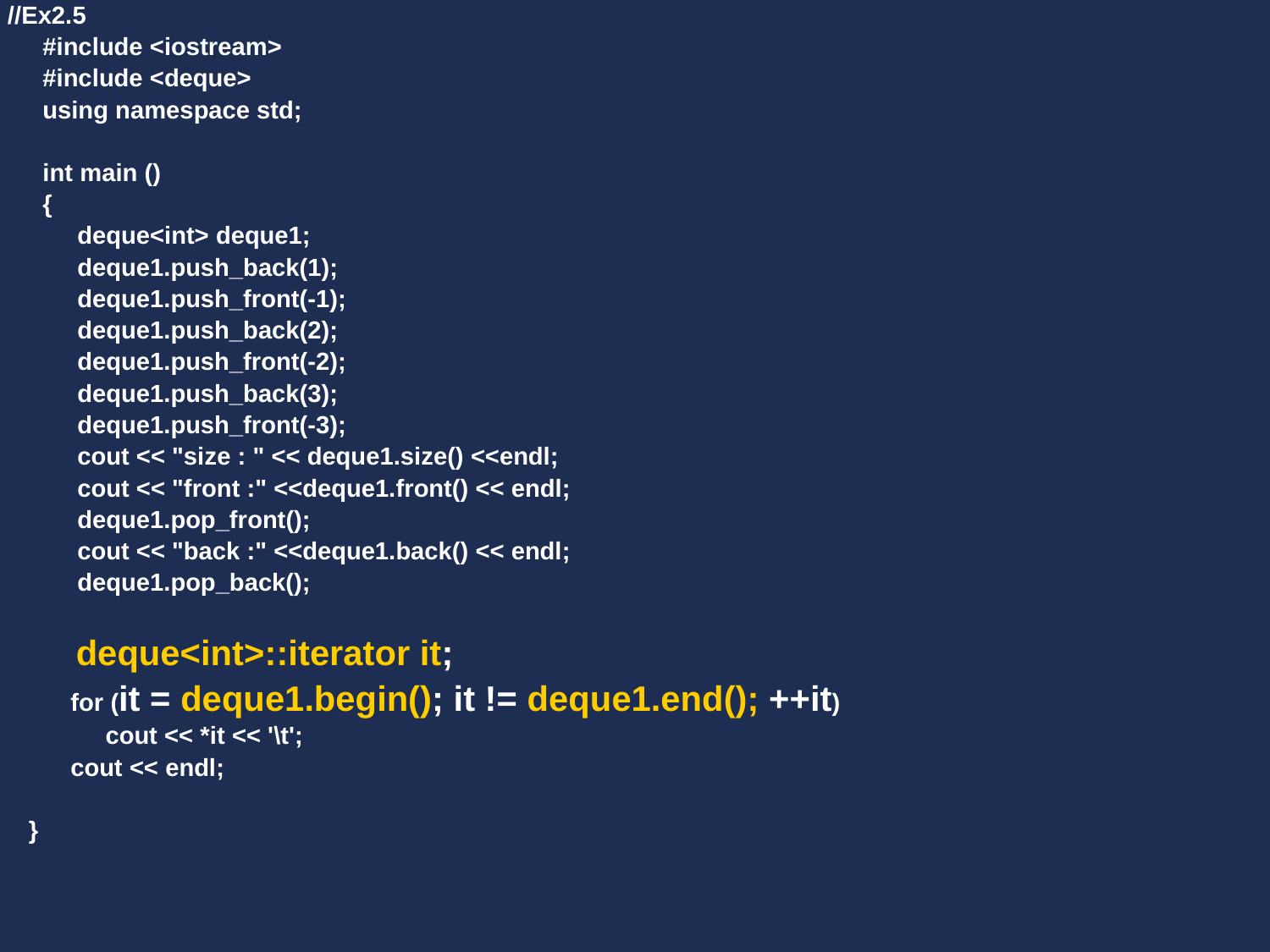

//Ex2.5
     #include <iostream>
     #include <deque>
     using namespace std;

     int main ()
     {
          deque<int> deque1;
          deque1.push_back(1);
          deque1.push_front(-1);
          deque1.push_back(2);
          deque1.push_front(-2);
          deque1.push_back(3);
          deque1.push_front(-3);
          cout << "size : " << deque1.size() <<endl;
          cout << "front :" <<deque1.front() << endl;
          deque1.pop_front();
          cout << "back :" <<deque1.back() << endl;
          deque1.pop_back();

         deque<int>::iterator it;
         for (it = deque1.begin(); it != deque1.end(); ++it)
              cout << *it << '\t';
         cout << endl;

   }

#